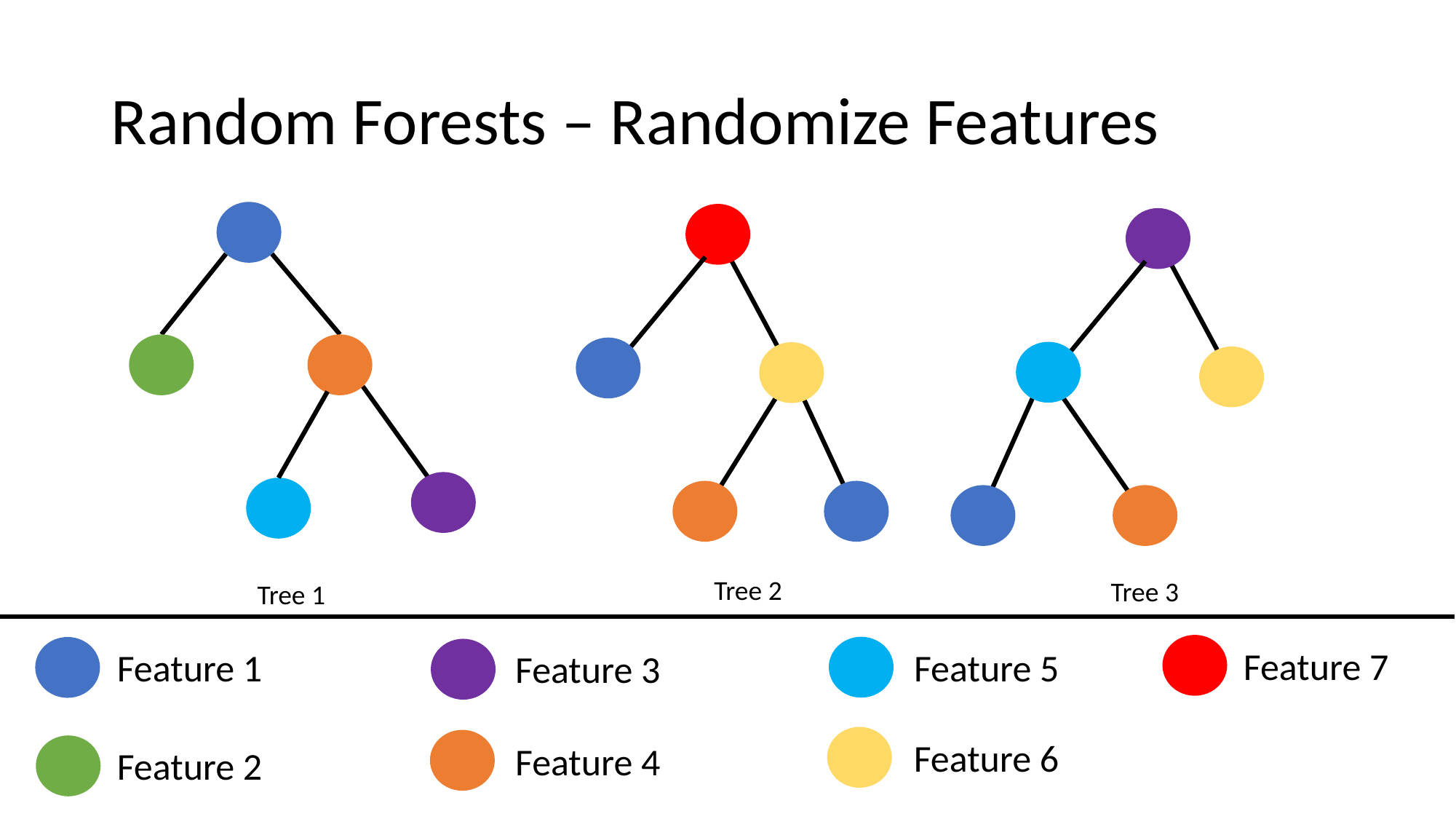

# Random Forests – Randomize Features

Tree 2
Tree 3
Tree 1

Feature 7

Feature 5
Feature 1

Feature 3

Feature 6

Feature 4

Feature 2